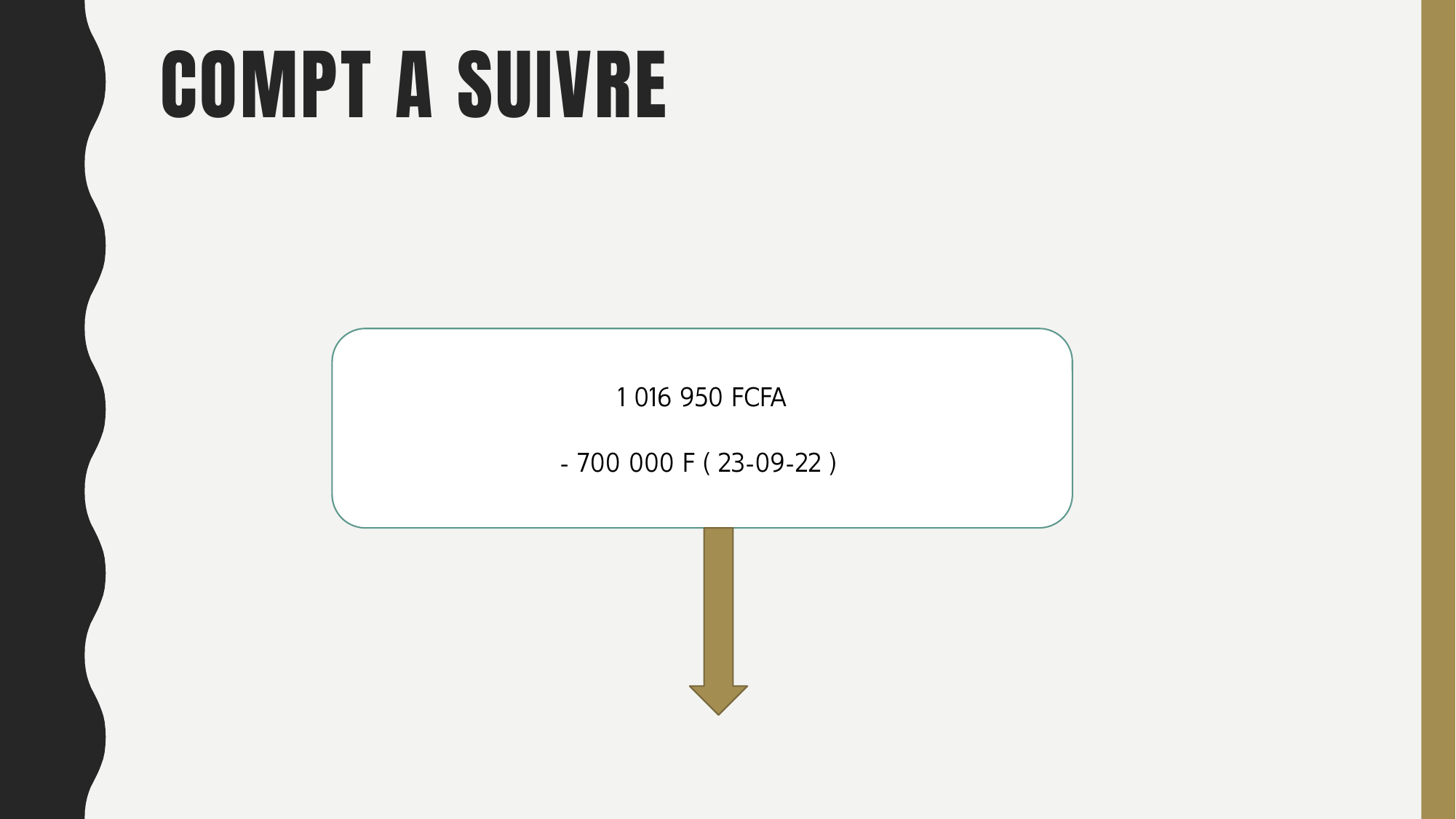

# COMPT A SUIVRE
1 016 950 FCFA

- 700 000 F ( 23-09-22 )